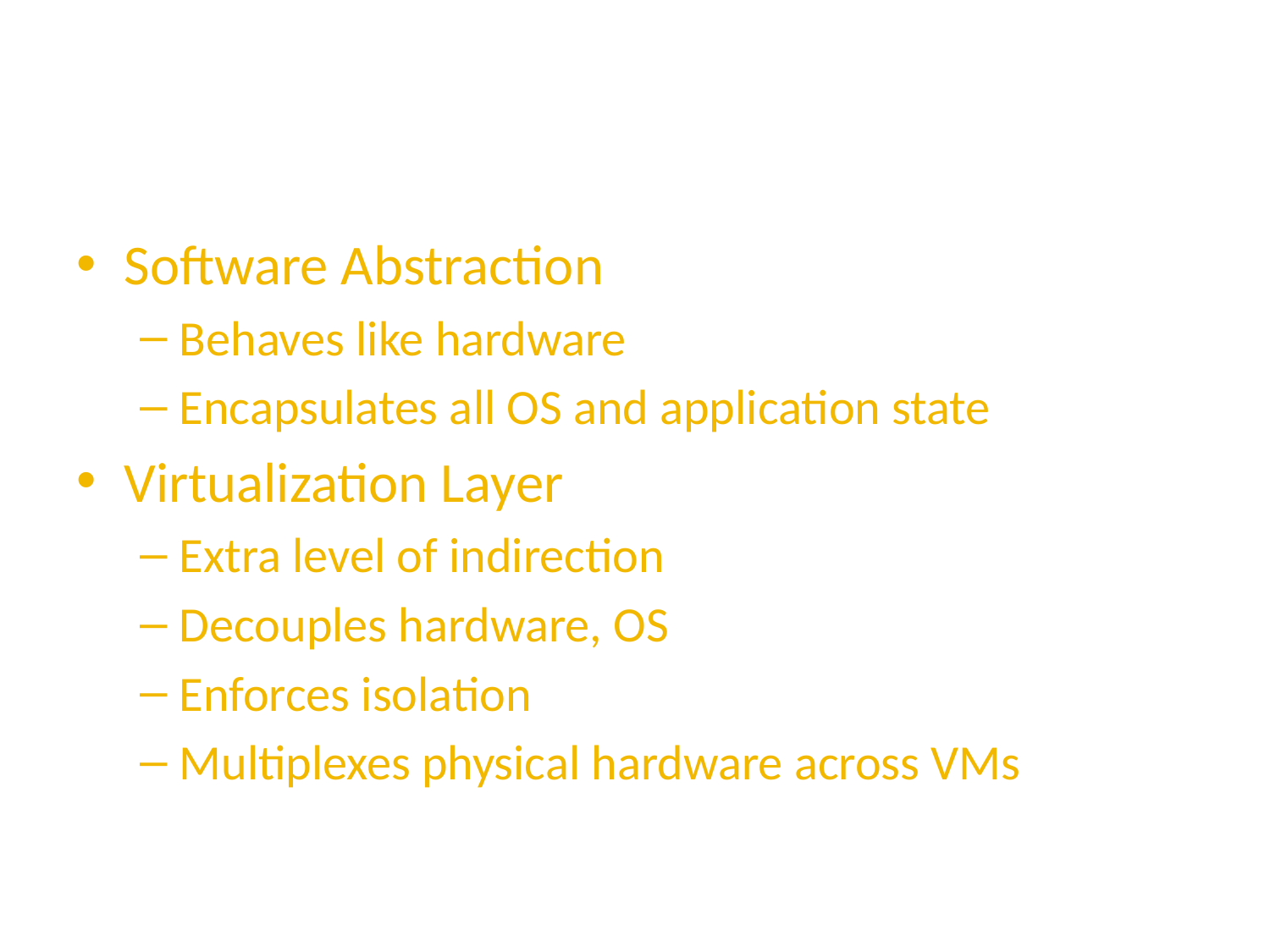

#
Software Abstraction
Behaves like hardware
Encapsulates all OS and application state
Virtualization Layer
Extra level of indirection
Decouples hardware, OS
Enforces isolation
Multiplexes physical hardware across VMs